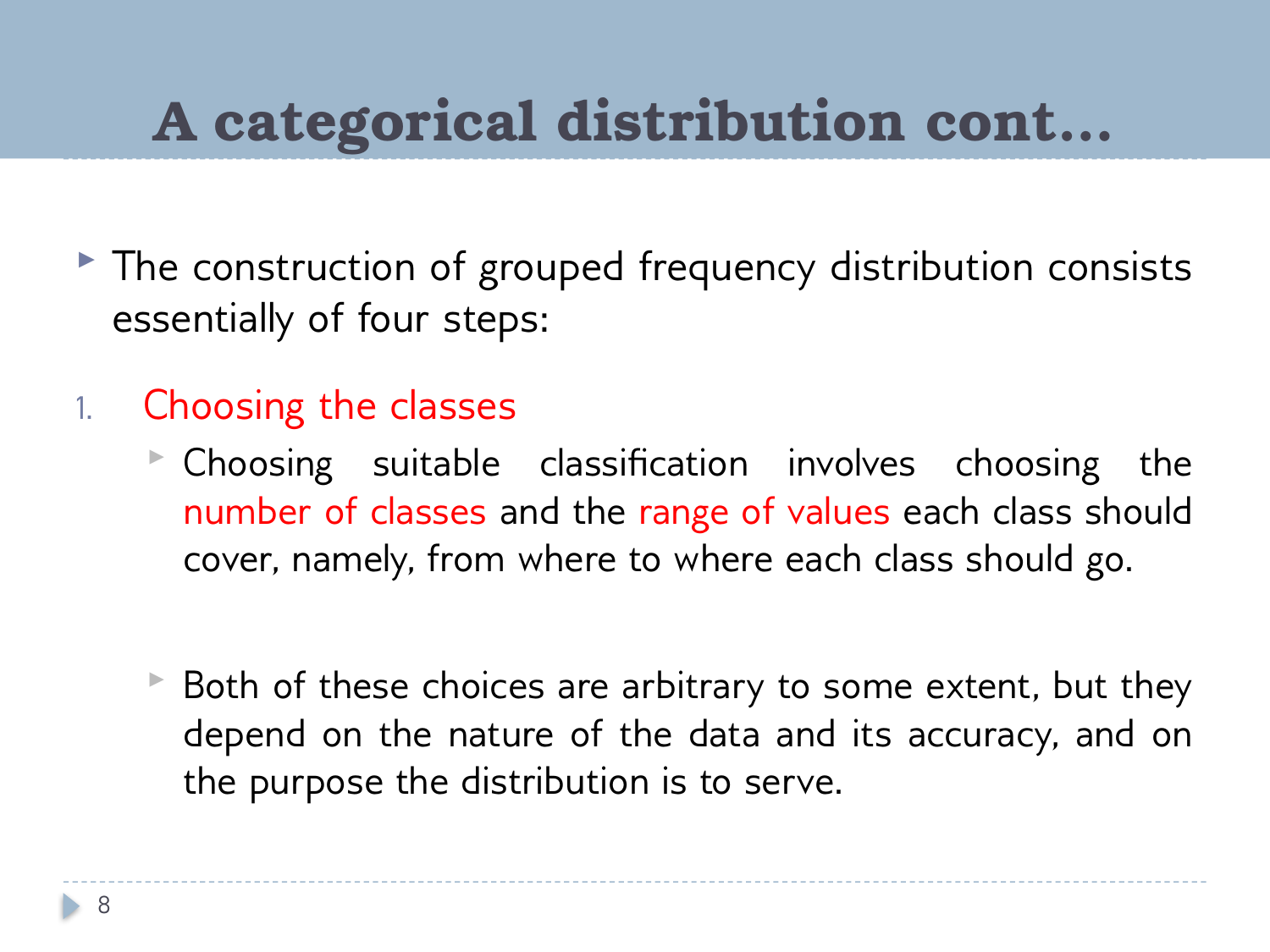

# A categorical distribution cont…

The construction of grouped frequency distribution consists essentially of four steps:
Choosing the classes
Choosing suitable classification involves choosing the number of classes and the range of values each class should cover, namely, from where to where each class should go.

Both of these choices are arbitrary to some extent, but they depend on the nature of the data and its accuracy, and on the purpose the distribution is to serve.

8